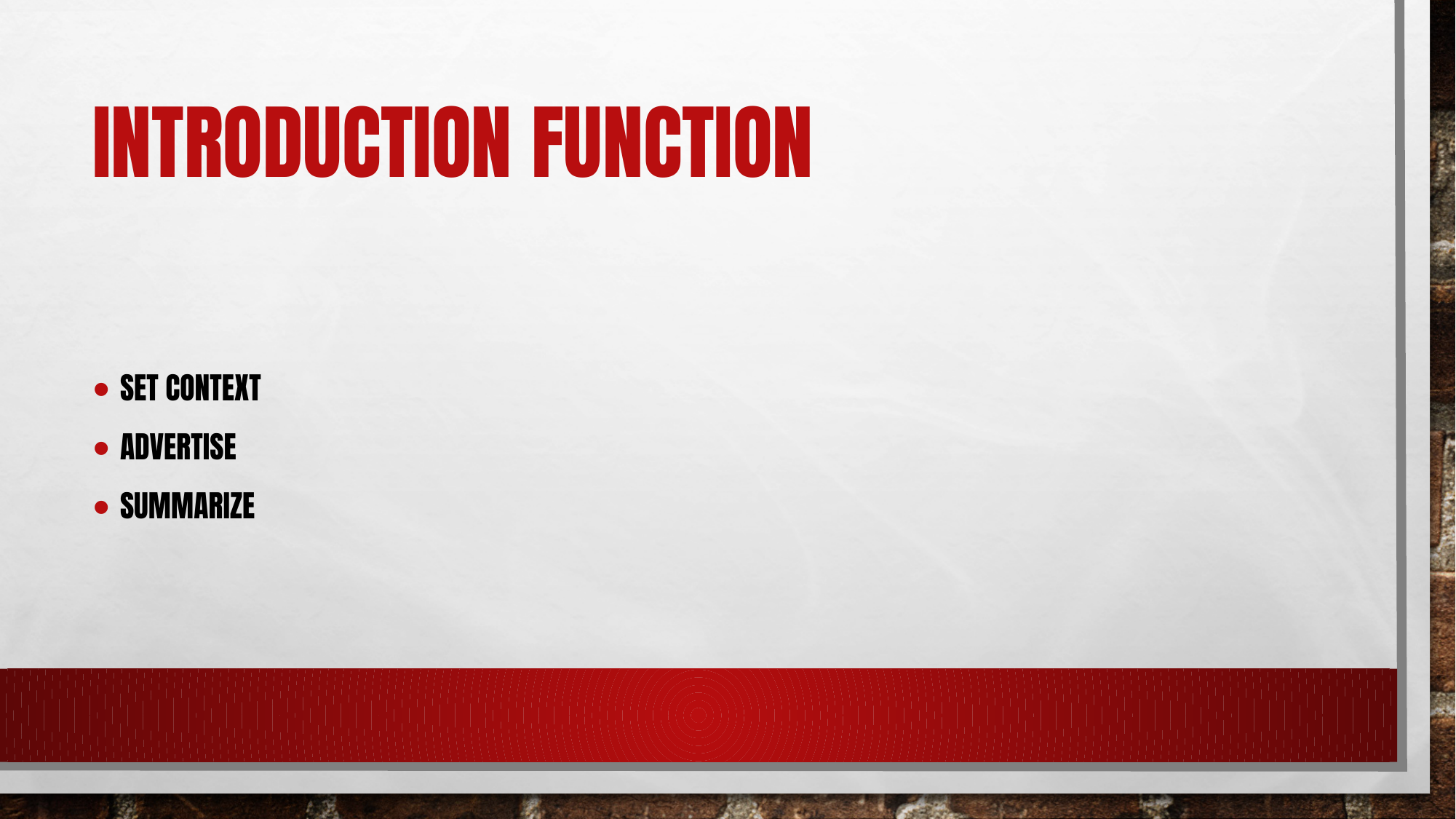

# Introduction Function
Set context
Advertise
Summarize